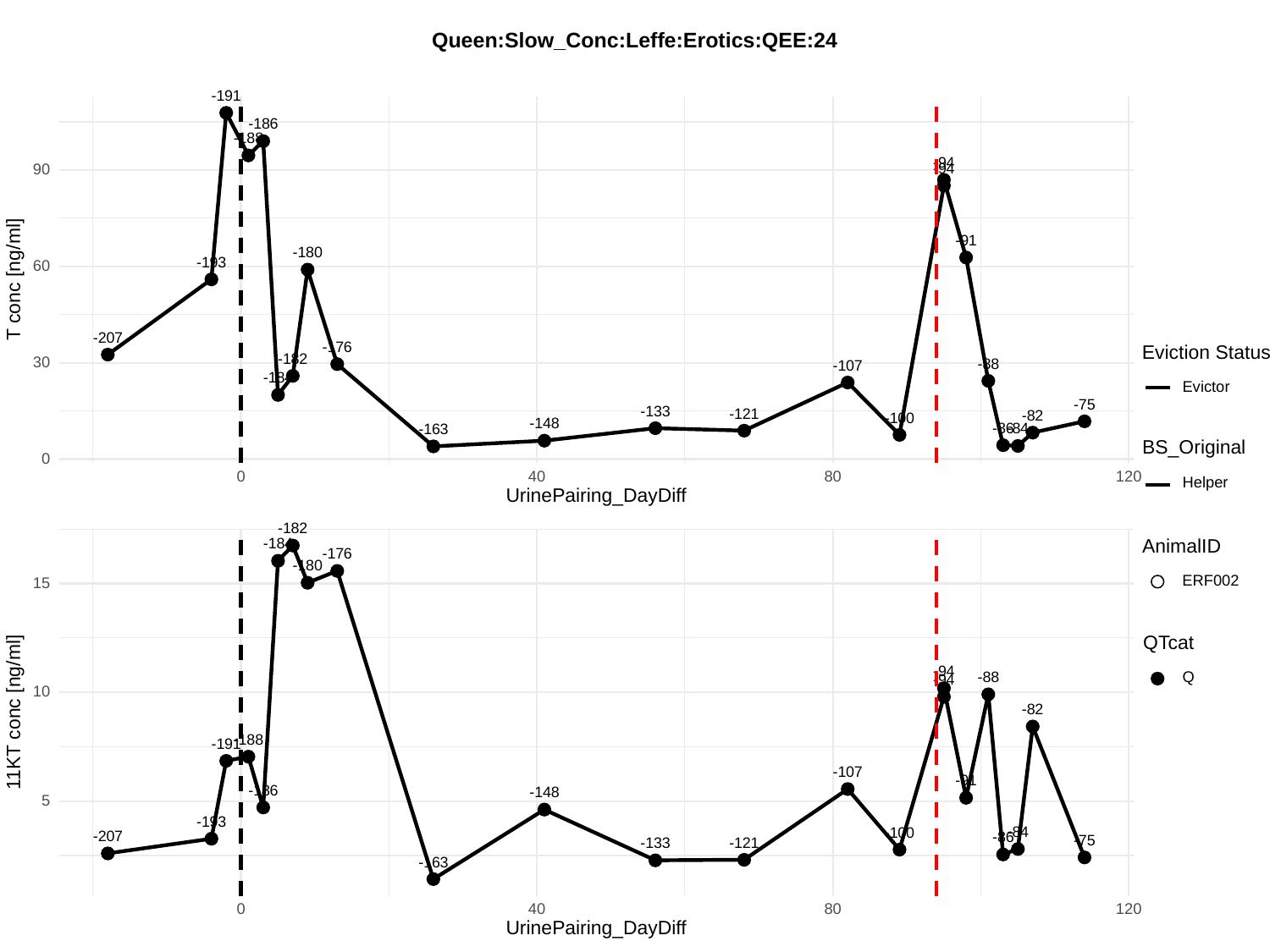

Queen:Slow_Conc:Leffe:Erotics:QEE:24
-191

-186

-188

-94
-94
90

-91
-180

-193
60

T conc [ng/ml]

-207
-176
Eviction Status

-182
30

-88
-107

-184

Evictor

-75
-133
-121
-82

-100

-148

-86
-84

-163

BS_Original

0

0
40
80
120
Helper

UrinePairing_DayDiff
-182

-184

AnimalID

-176

-180

ERF002

15

QTcat

-94
Q

-88
-94

10

11KT conc [ng/ml]
-82

-188
-191

-107
-91

-186
-148

5

-193
-84
-100
-207

-86
-75
-121
-133

-163

0
40
80
120
UrinePairing_DayDiff